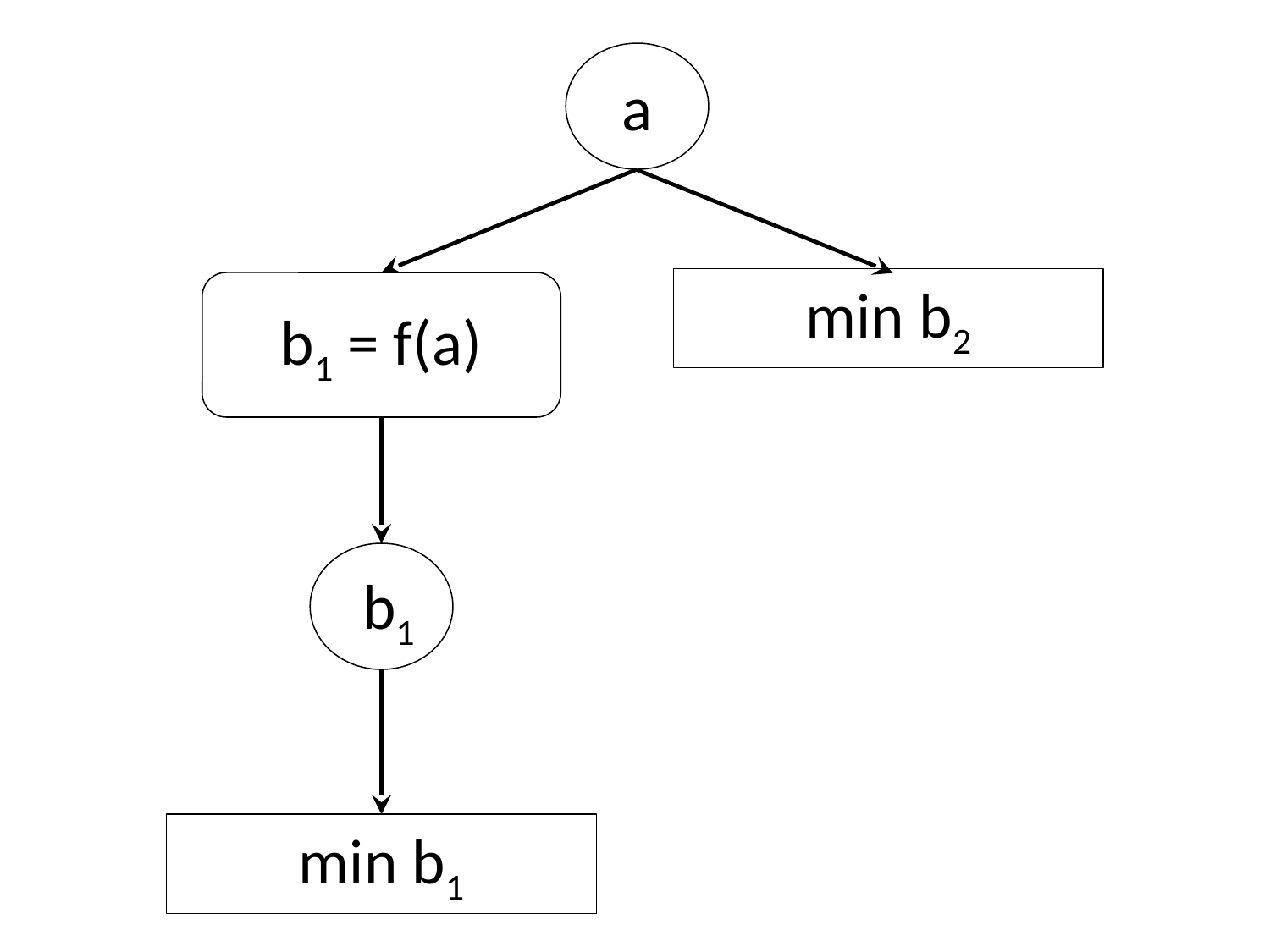

a
b1 = f(a)
min b2

b1
min b1